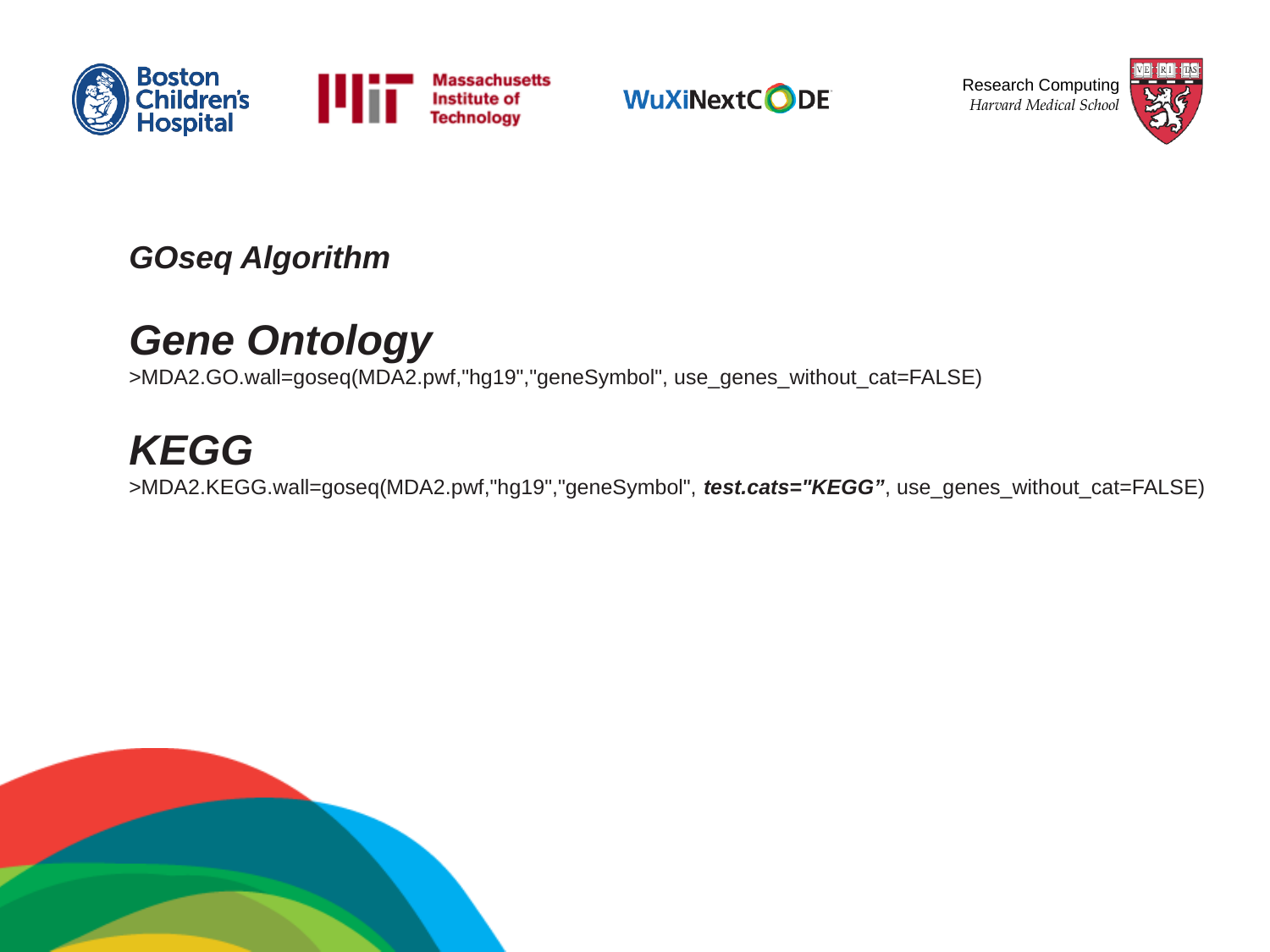

GOseq Algorithm

Gene Ontology
>MDA2.GO.wall=goseq(MDA2.pwf,"hg19","geneSymbol", use_genes_without_cat=FALSE)

KEGG
>MDA2.KEGG.wall=goseq(MDA2.pwf,"hg19","geneSymbol", test.cats="KEGG”, use_genes_without_cat=FALSE)